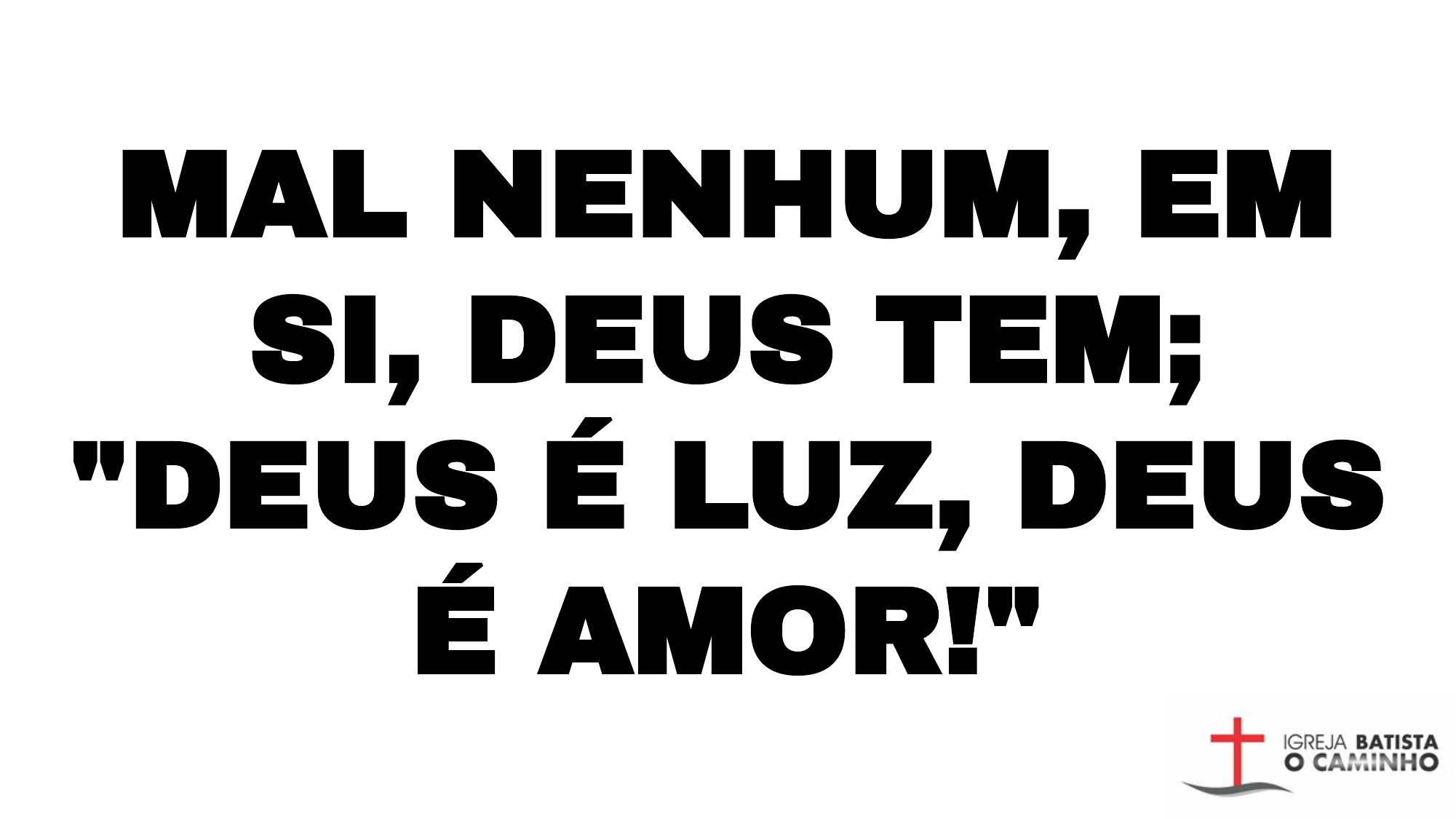

# MAL NENHUM, EM SI, DEUS TEM; "DEUS É LUZ, DEUS É AMOR!"